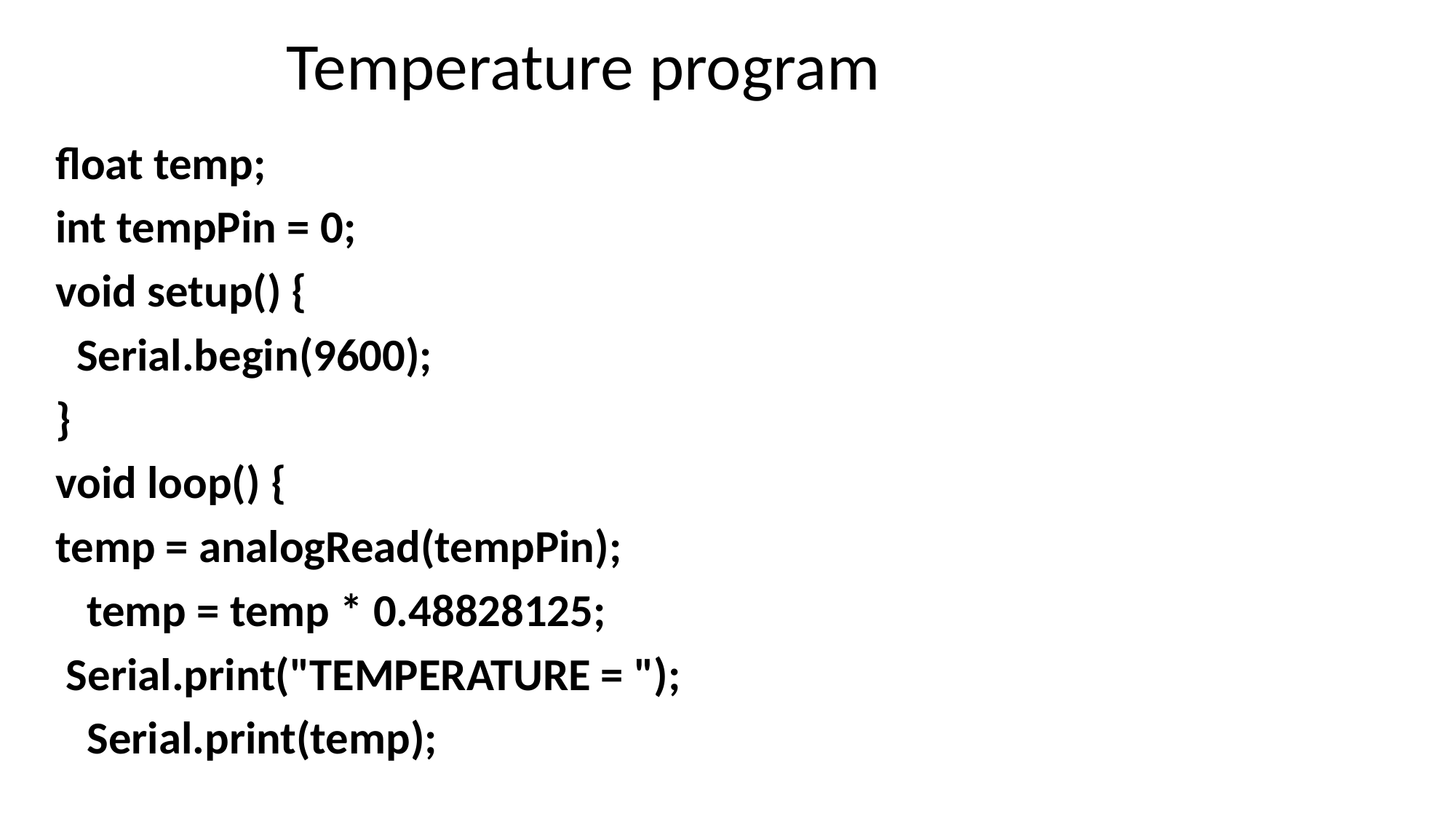

# Temperature program
float temp;
int tempPin = 0;
void setup() {
  Serial.begin(9600);
}
void loop() {
temp = analogRead(tempPin);
   temp = temp * 0.48828125;
 Serial.print("TEMPERATURE = ");
   Serial.print(temp);